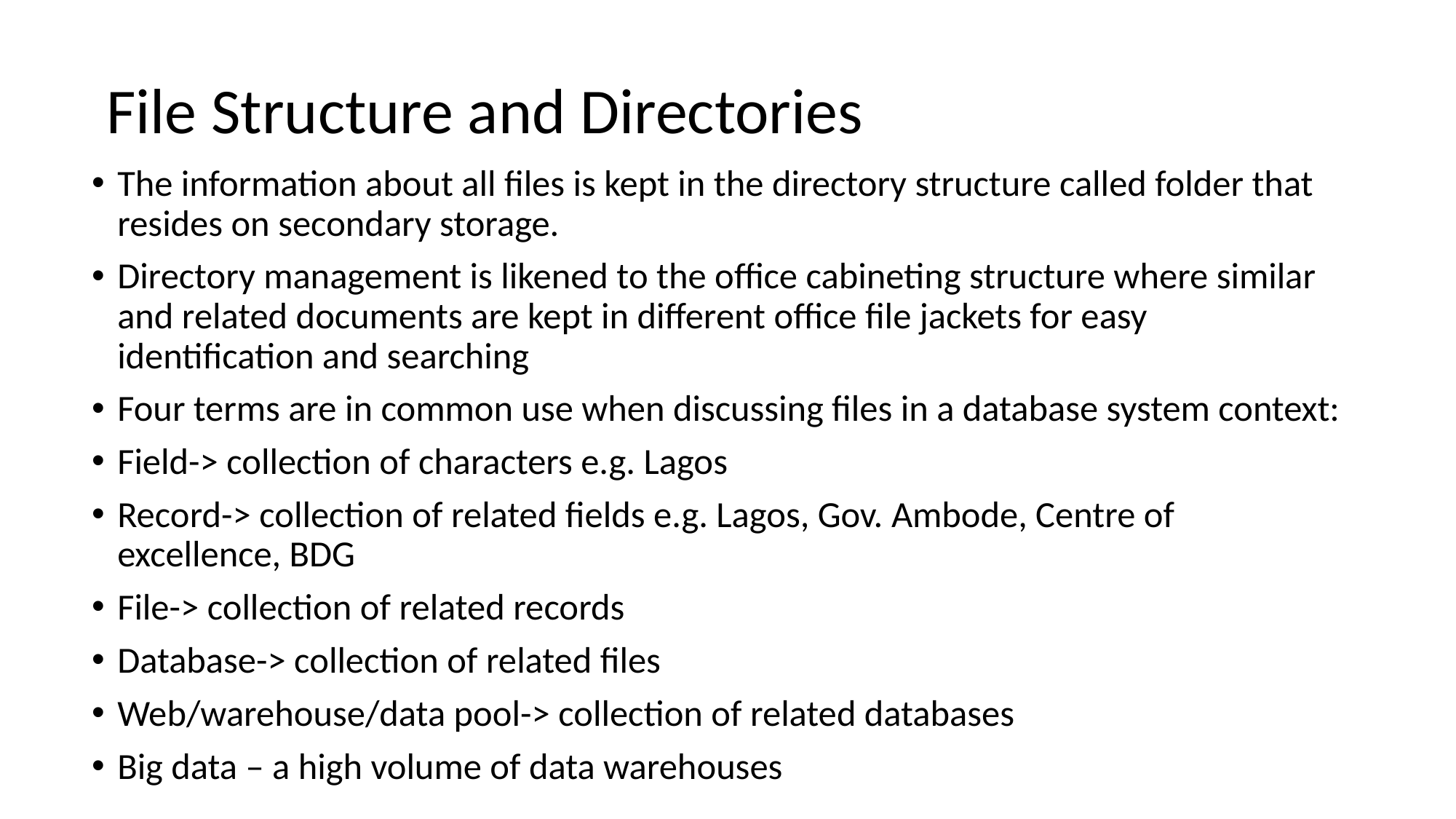

# File Structure and Directories
The information about all files is kept in the directory structure called folder that resides on secondary storage.
Directory management is likened to the office cabineting structure where similar and related documents are kept in different office file jackets for easy identification and searching
Four terms are in common use when discussing files in a database system context:
Field-> collection of characters e.g. Lagos
Record-> collection of related fields e.g. Lagos, Gov. Ambode, Centre of excellence, BDG
File-> collection of related records
Database-> collection of related files
Web/warehouse/data pool-> collection of related databases
Big data – a high volume of data warehouses